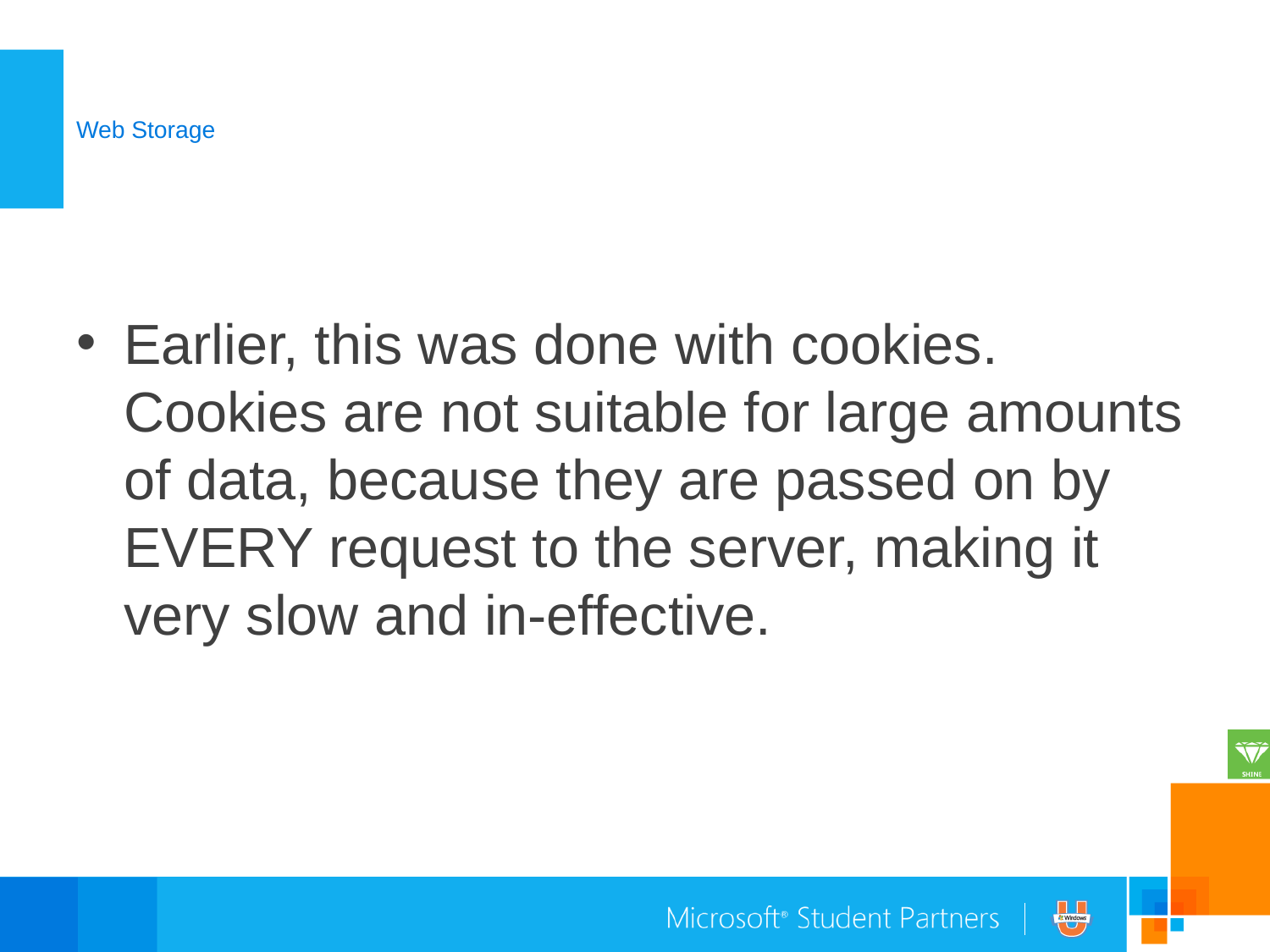

# Web Storage

Earlier, this was done with cookies. Cookies are not suitable for large amounts of data, because they are passed on by EVERY request to the server, making it very slow and in-effective.